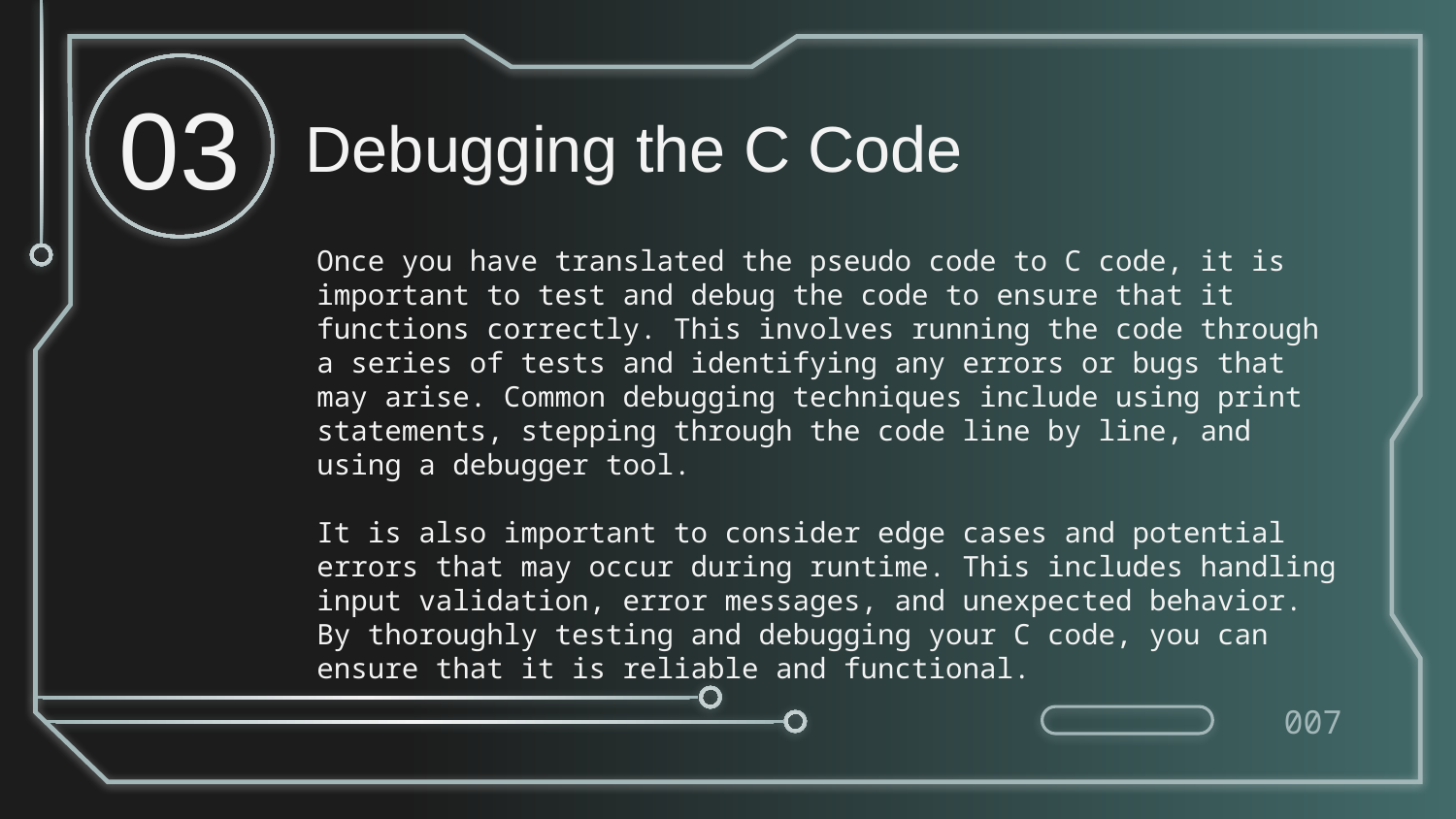

03
# Debugging the C Code
	Once you have translated the pseudo code to C code, it is important to test and debug the code to ensure that it functions correctly. This involves running the code through a series of tests and identifying any errors or bugs that may arise. Common debugging techniques include using print statements, stepping through the code line by line, and using a debugger tool.

	It is also important to consider edge cases and potential errors that may occur during runtime. This includes handling input validation, error messages, and unexpected behavior. By thoroughly testing and debugging your C code, you can ensure that it is reliable and functional.

007